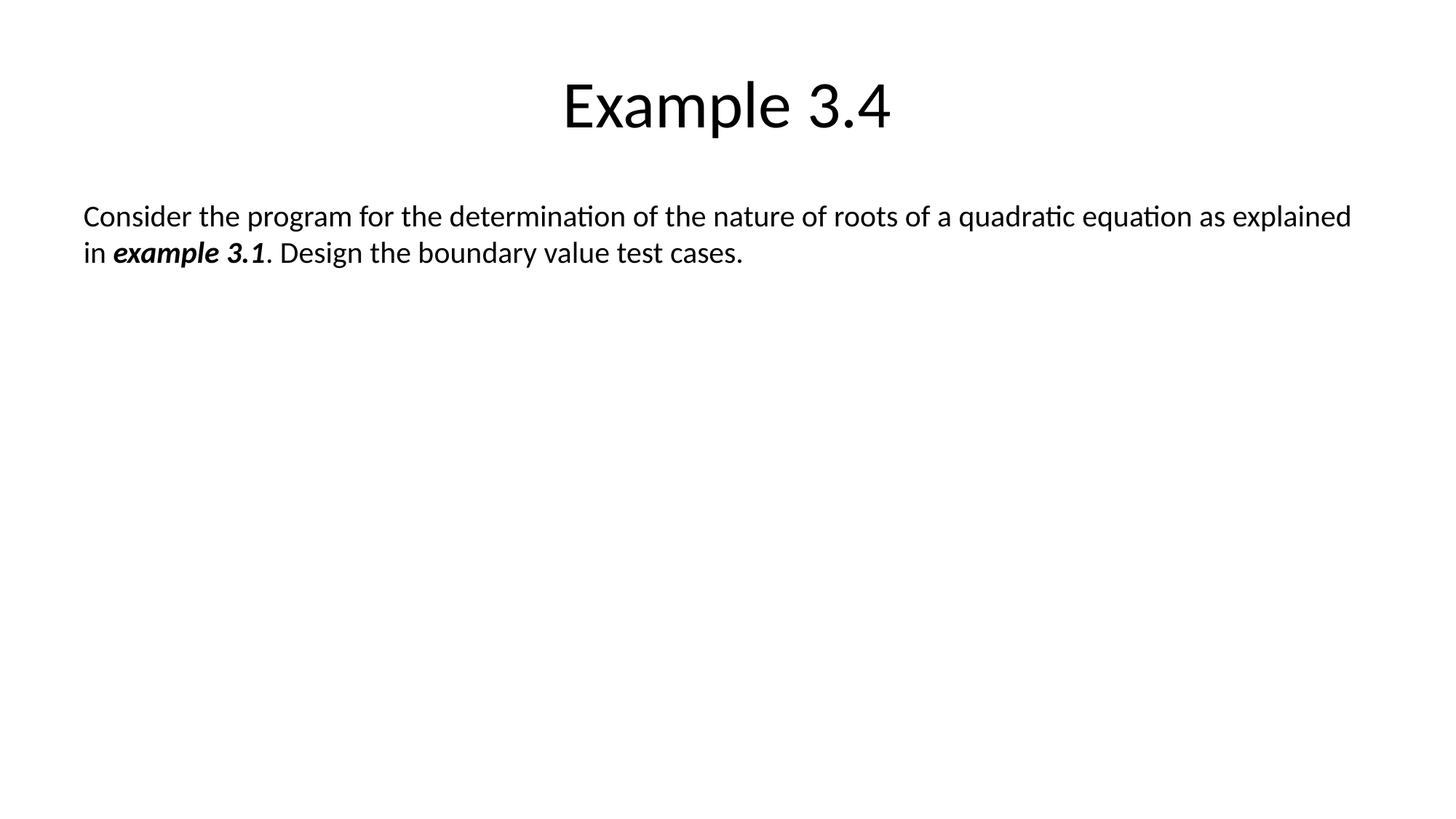

# Example 3.4
Consider the program for the determination of the nature of roots of a quadratic equation as explained in example 3.1. Design the boundary value test cases.